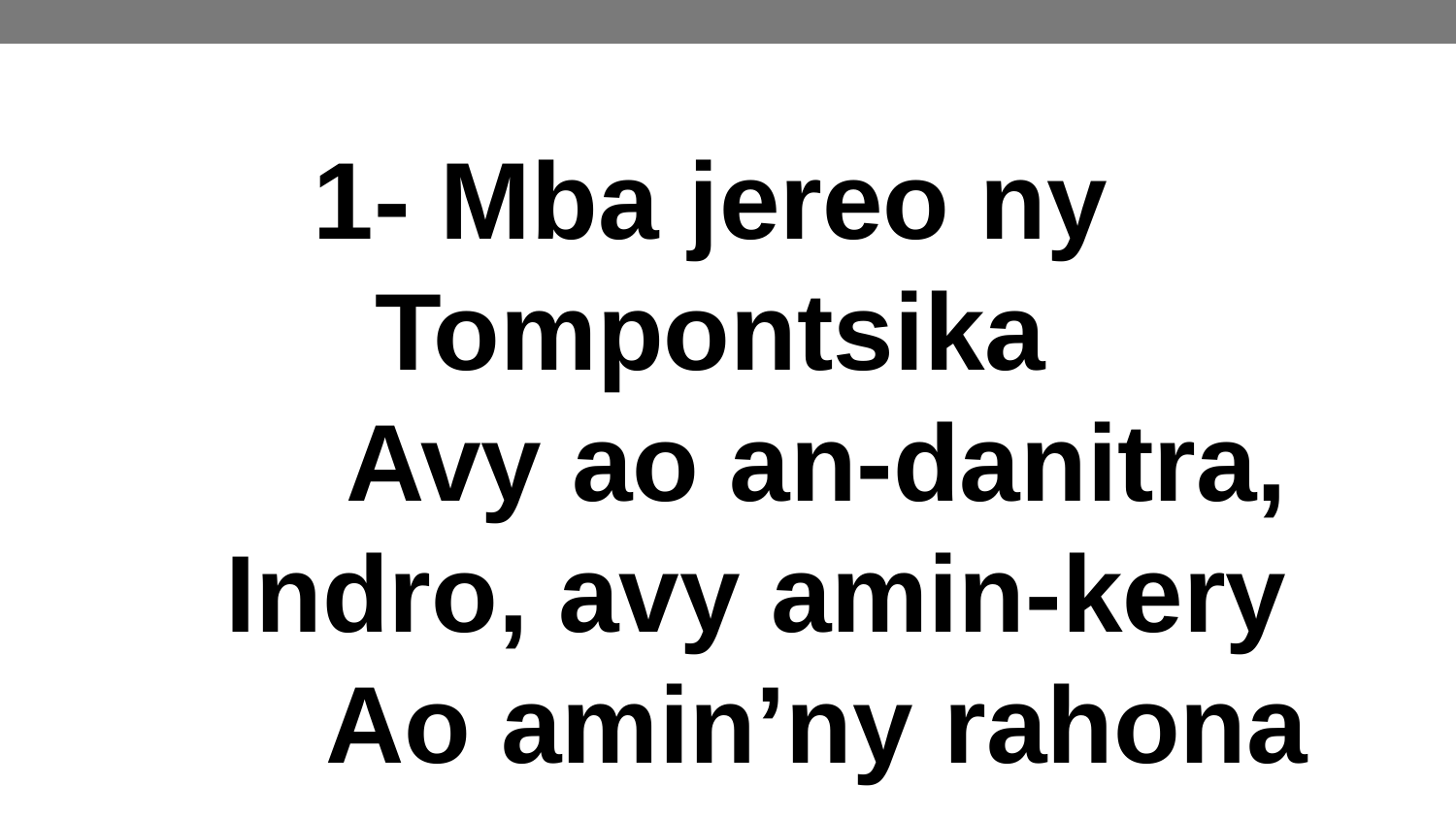

1- Mba jereo ny Tompontsika
       Avy ao an-danitra,
   Indro, avy amin-kery
       Ao amin’ny rahona